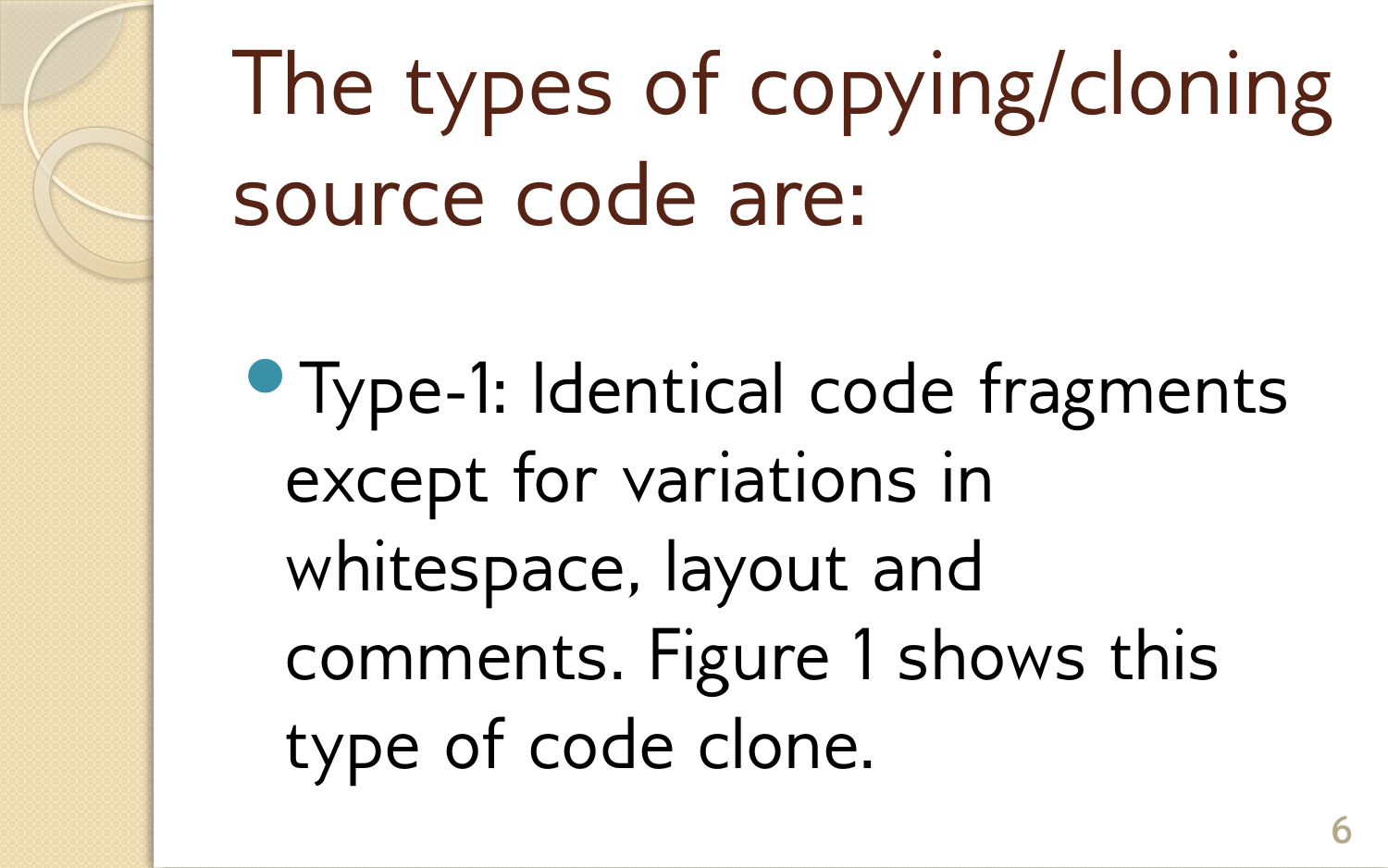

# The types of copying/cloning source code are:

Type-1: Identical code fragments except for variations in whitespace, layout and comments. Figure 1 shows this type of code clone.

6